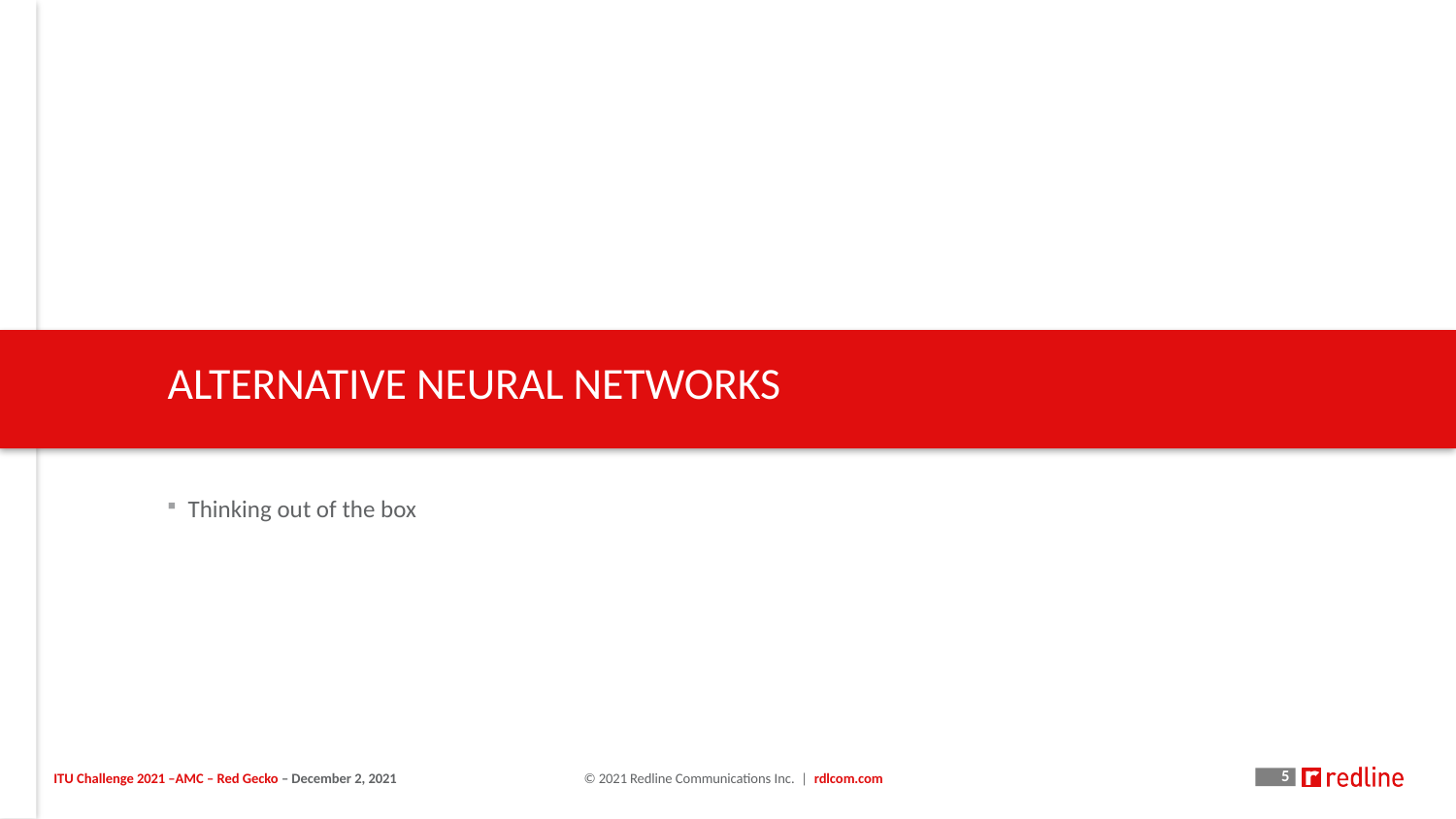

# Alternative Neural Networks
Thinking out of the box